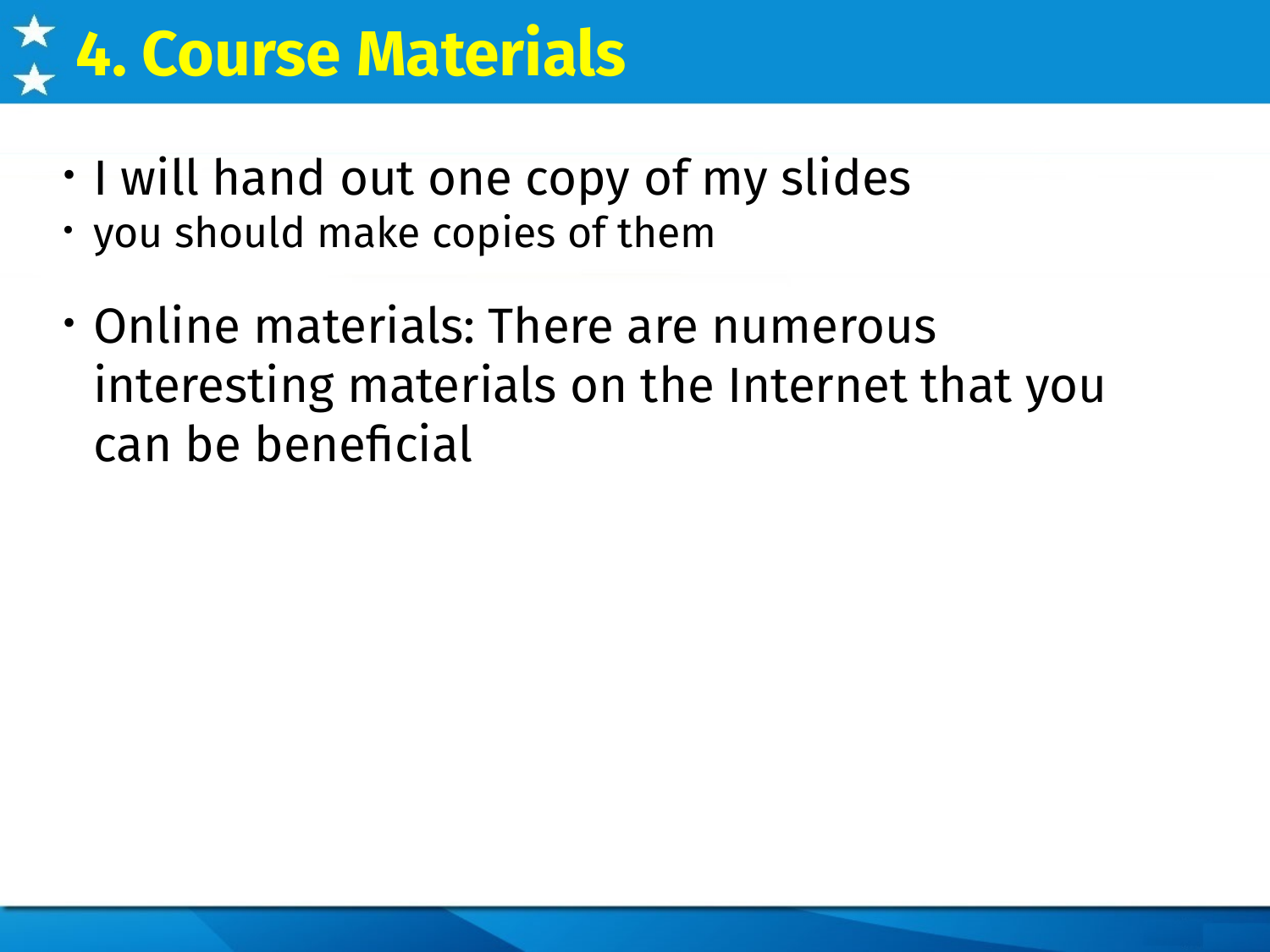

4. Course Materials
I will hand out one copy of my slides
you should make copies of them

Online materials: There are numerous interesting materials on the Internet that you can be beneficial